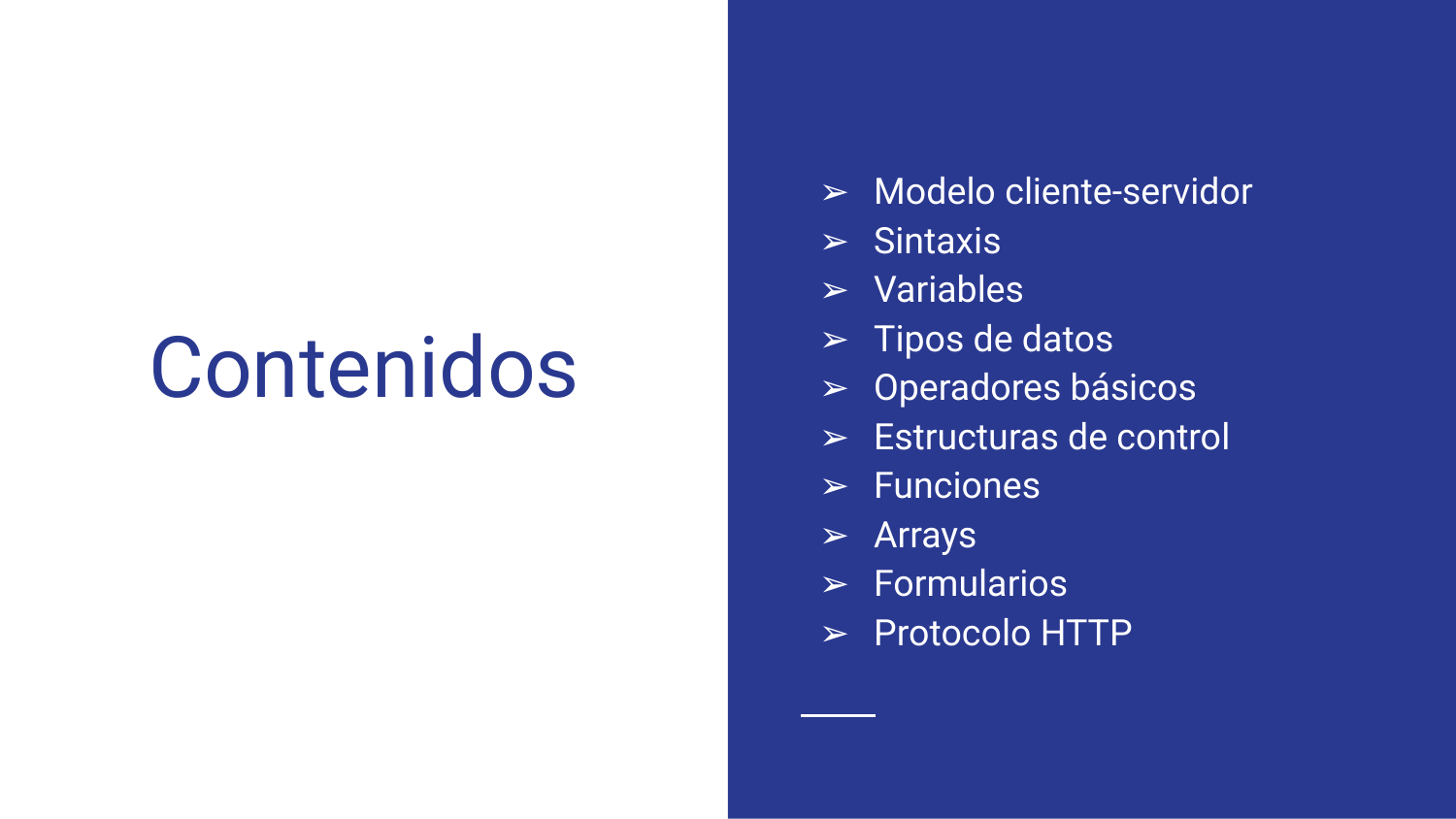

Modelo cliente-servidor
Sintaxis
Variables
Tipos de datos
Operadores básicos
Estructuras de control
Funciones
Arrays
Formularios
Protocolo HTTP
# Contenidos